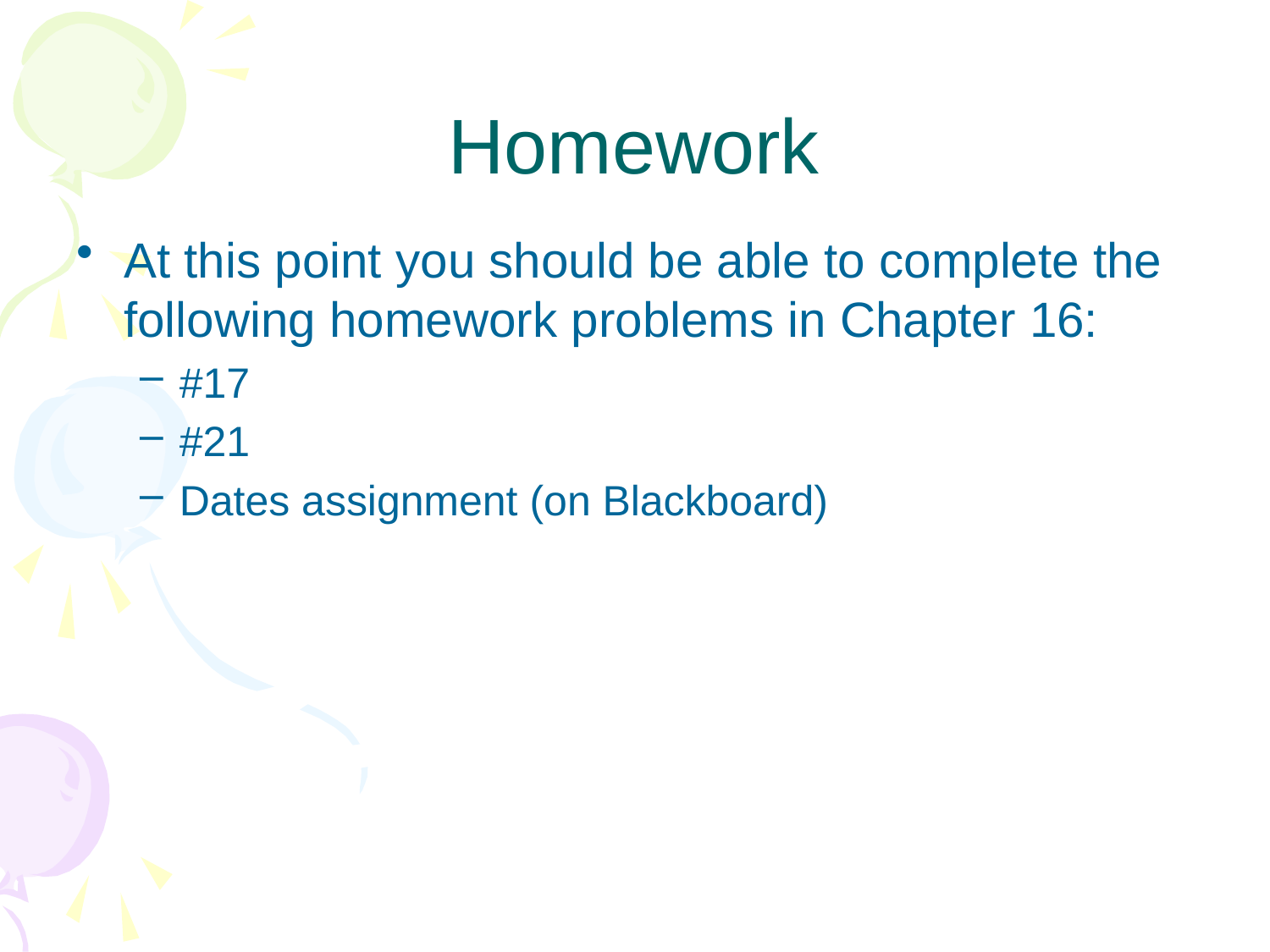

# Homework
At this point you should be able to complete the following homework problems in Chapter 16:
#17
#21
Dates assignment (on Blackboard)